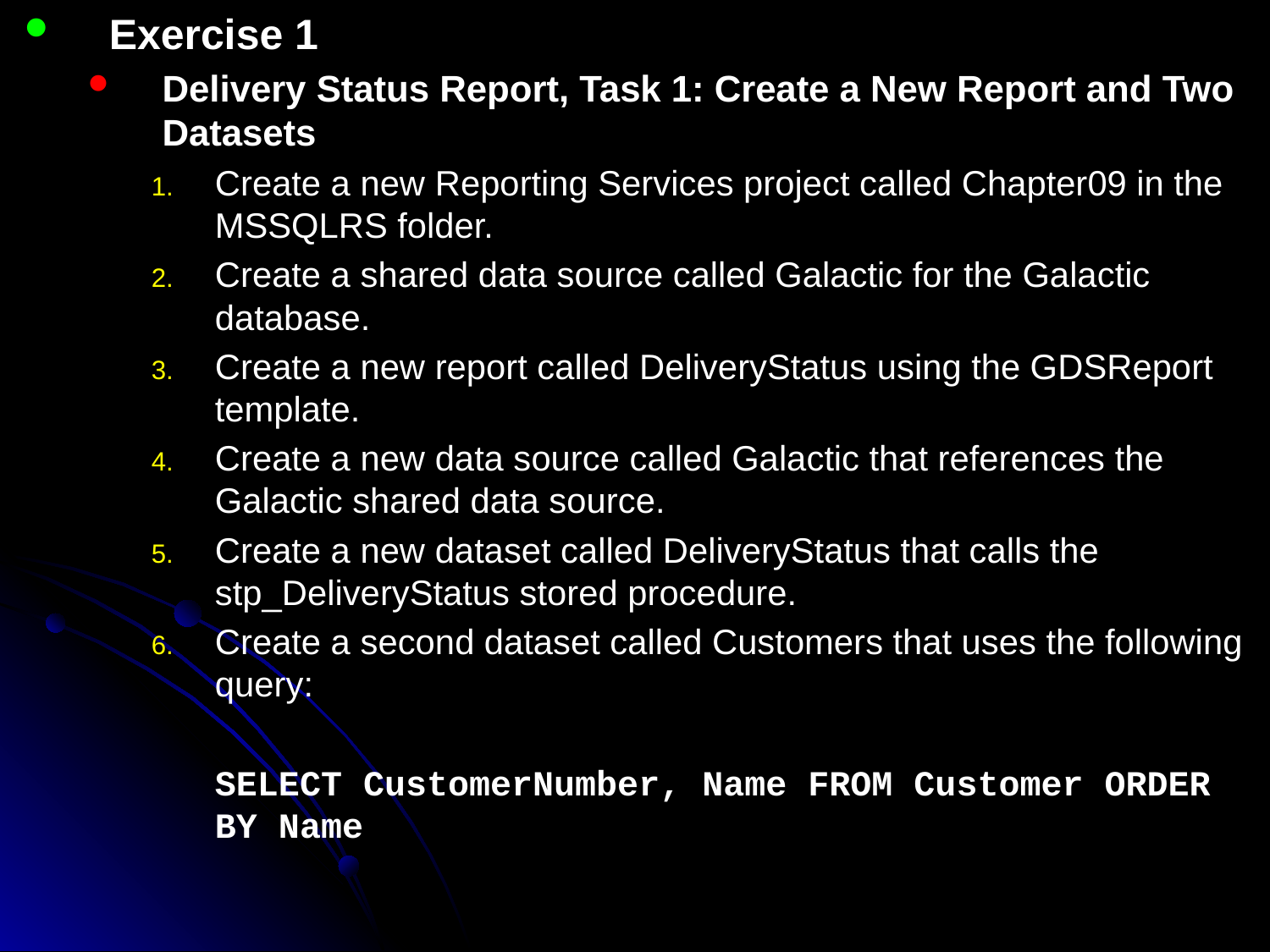

Exercise 1
Delivery Status Report, Task 1: Create a New Report and Two Datasets
Create a new Reporting Services project called Chapter09 in the MSSQLRS folder.
Create a shared data source called Galactic for the Galactic database.
Create a new report called DeliveryStatus using the GDSReport template.
Create a new data source called Galactic that references the Galactic shared data source.
Create a new dataset called DeliveryStatus that calls the stp_DeliveryStatus stored procedure.
Create a second dataset called Customers that uses the following query:

	SELECT CustomerNumber, Name FROM Customer ORDER BY Name